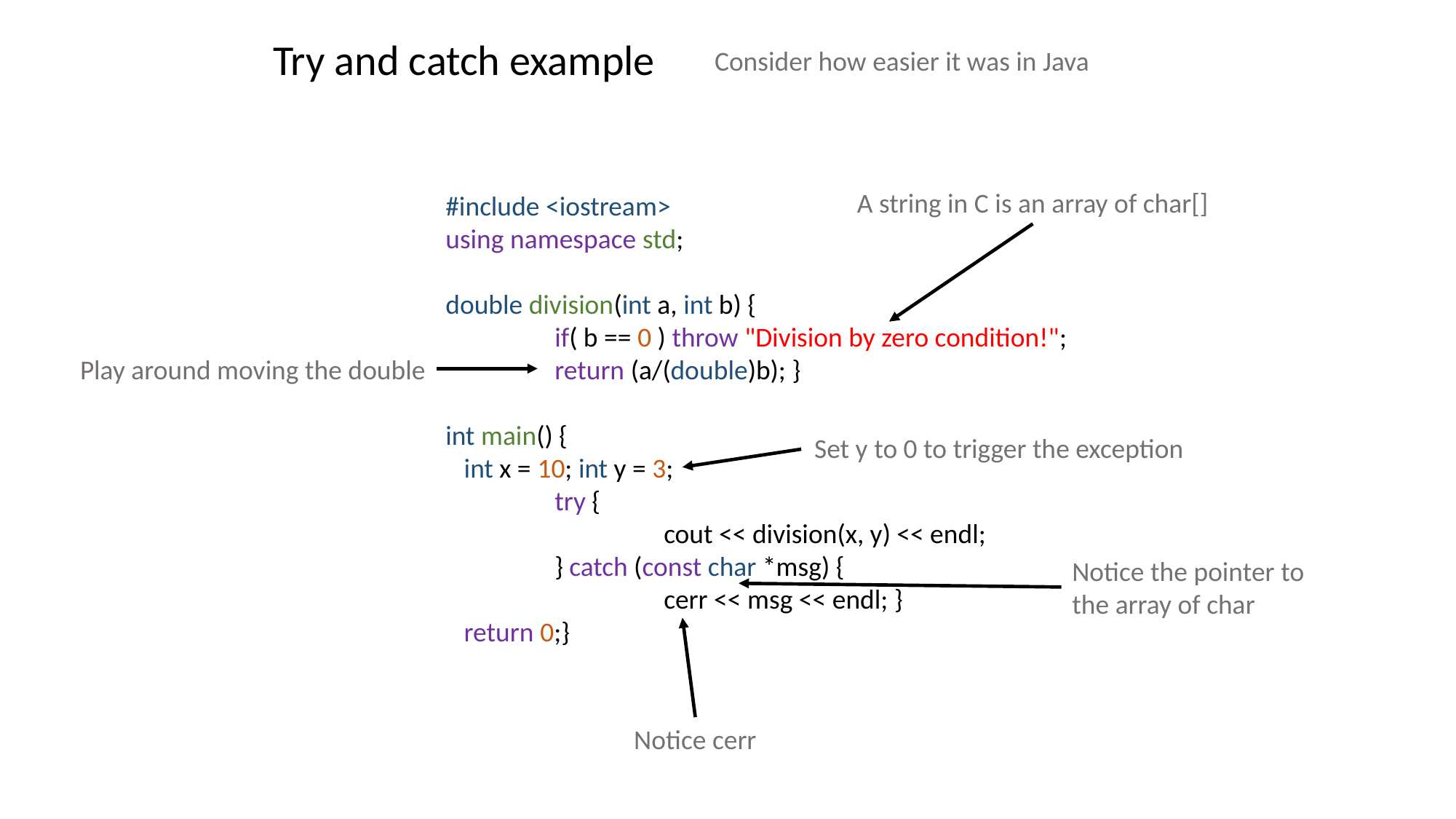

Try and catch example
Consider how easier it was in Java
A string in C is an array of char[]
#include <iostream>
using namespace std;

double division(int a, int b) {
	if( b == 0 ) throw "Division by zero condition!";
	return (a/(double)b); }

int main() {
   int x = 10; int y = 3;
	try {
		cout << division(x, y) << endl;
	} catch (const char *msg) {
		cerr << msg << endl; }
   return 0;}
Play around moving the double
Set y to 0 to trigger the exception
Notice the pointer to
the array of char
Notice cerr